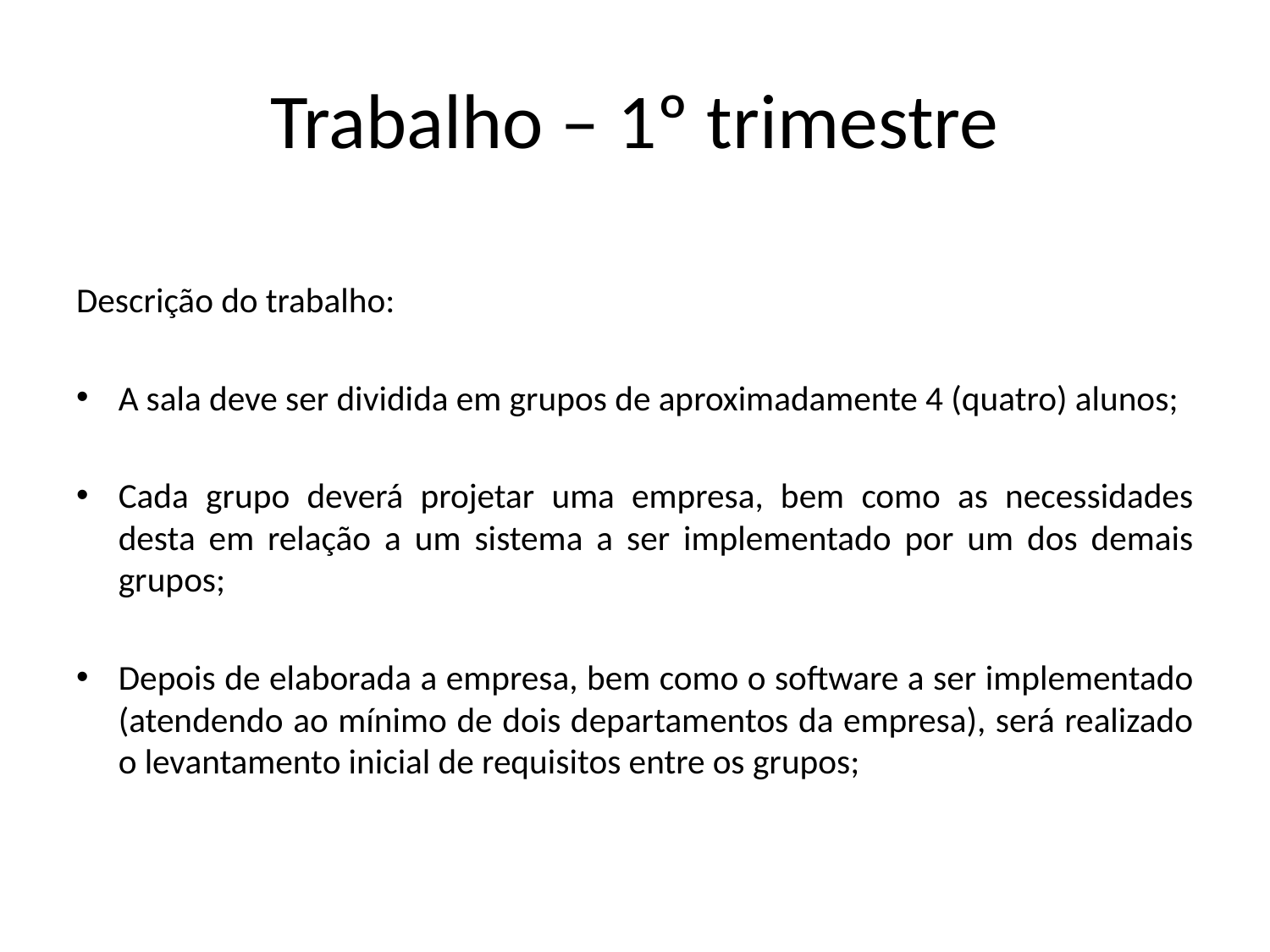

# Trabalho – 1º trimestre

Descrição do trabalho:

A sala deve ser dividida em grupos de aproximadamente 4 (quatro) alunos;

Cada grupo deverá projetar uma empresa, bem como as necessidades desta em relação a um sistema a ser implementado por um dos demais grupos;

Depois de elaborada a empresa, bem como o software a ser implementado (atendendo ao mínimo de dois departamentos da empresa), será realizado o levantamento inicial de requisitos entre os grupos;